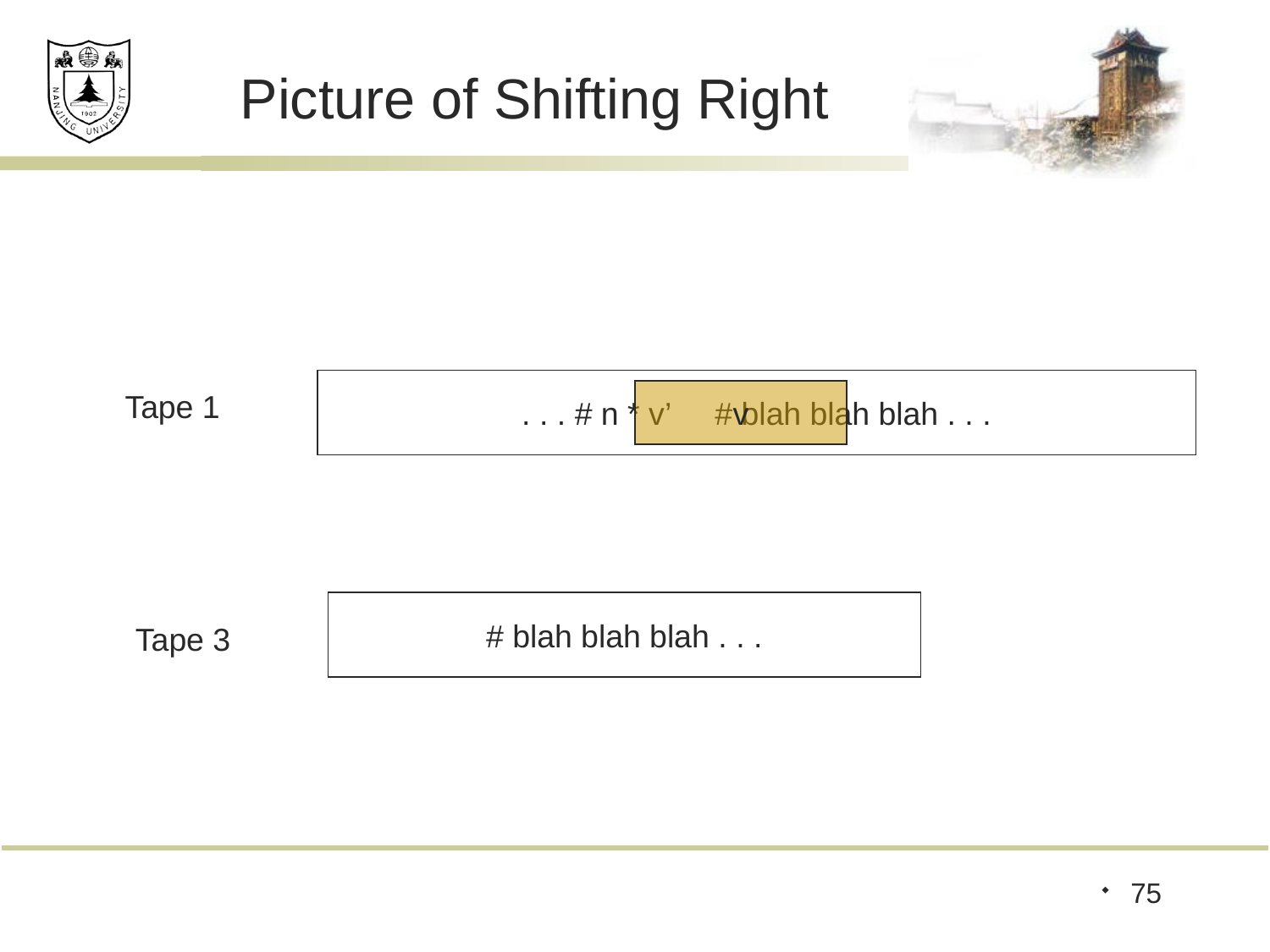

# Picture of Shifting Right
. . . # n * v’     # blah blah blah . . .
Tape 1
v
# blah blah blah . . .
Tape 3
75